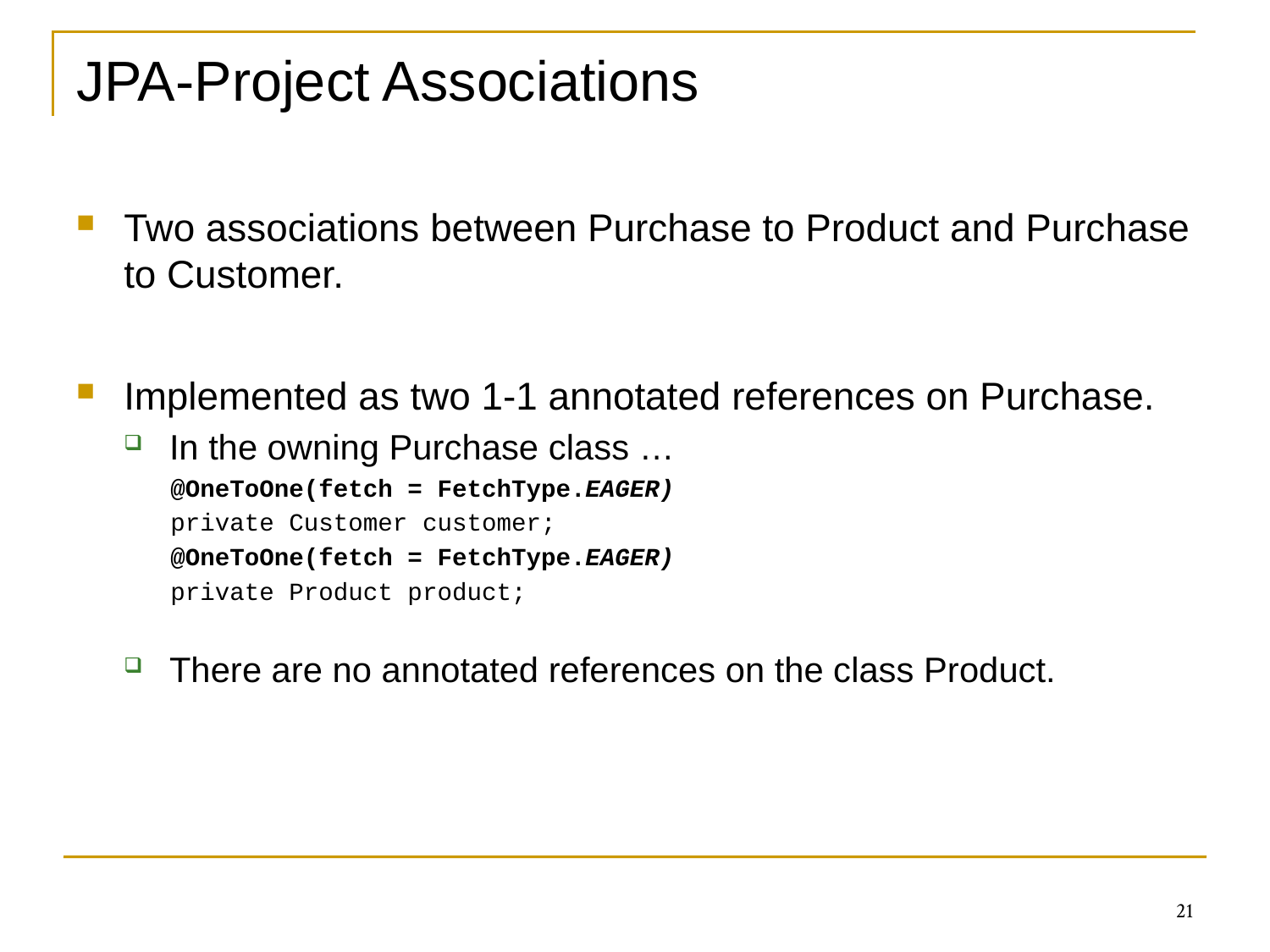

# JPA-Project Associations
Two associations between Purchase to Product and Purchase to Customer.

Implemented as two 1-1 annotated references on Purchase.
In the owning Purchase class …
@OneToOne(fetch = FetchType.EAGER)
private Customer customer;
@OneToOne(fetch = FetchType.EAGER)
private Product product;

There are no annotated references on the class Product.
21